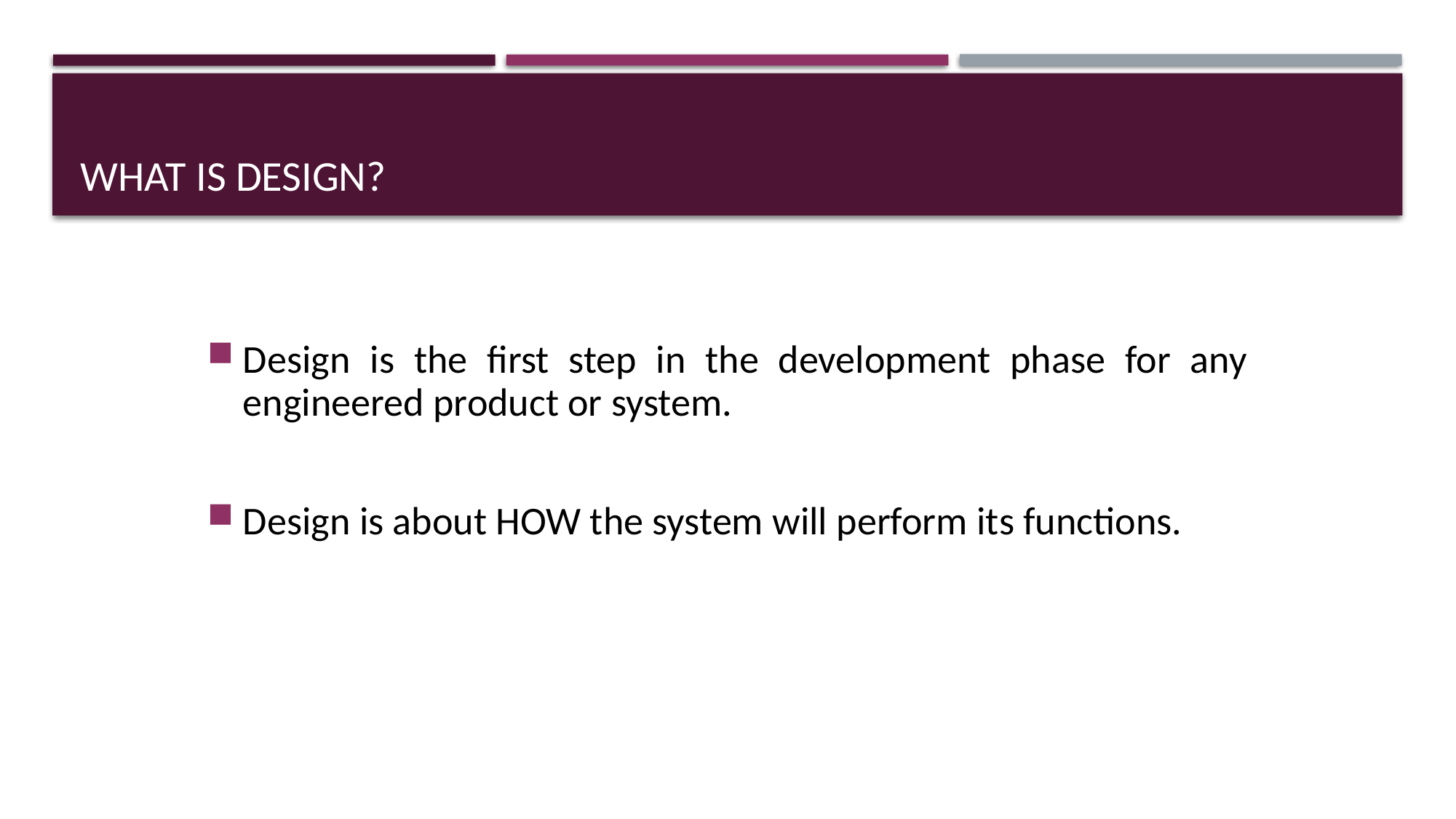

# What is Design?
Design is the first step in the development phase for any engineered product or system.

Design is about HOW the system will perform its functions.